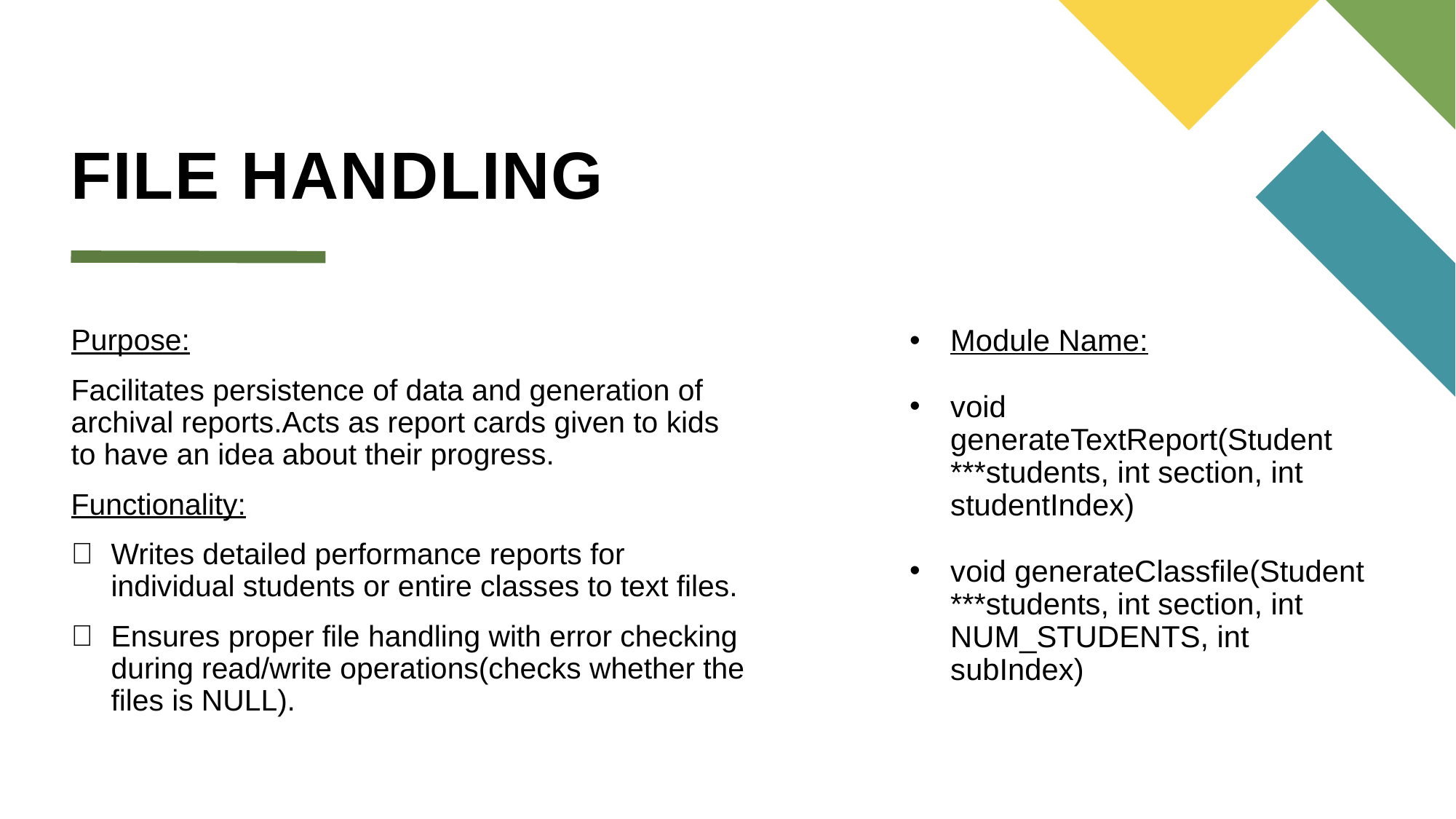

# FILE HANDLING
Purpose:
Facilitates persistence of data and generation of archival reports.Acts as report cards given to kids to have an idea about their progress.
Functionality:
Writes detailed performance reports for individual students or entire classes to text files.
Ensures proper file handling with error checking during read/write operations(checks whether the files is NULL).

Module Name:
void generateTextReport(Student ***students, int section, int studentIndex)
void generateClassfile(Student ***students, int section, int NUM_STUDENTS, int subIndex)